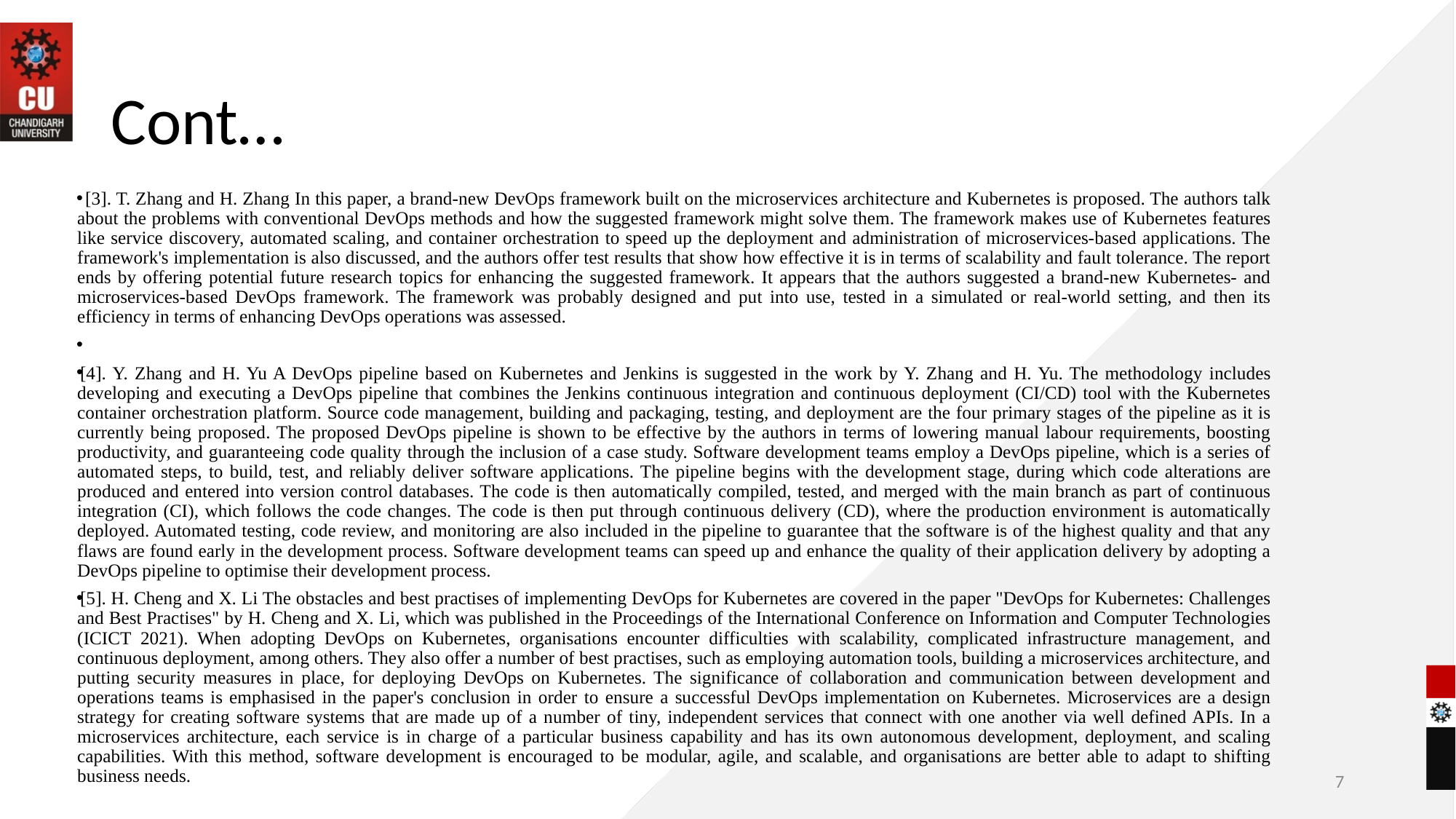

# Cont…
 [3]. T. Zhang and H. Zhang In this paper, a brand-new DevOps framework built on the microservices architecture and Kubernetes is proposed. The authors talk about the problems with conventional DevOps methods and how the suggested framework might solve them. The framework makes use of Kubernetes features like service discovery, automated scaling, and container orchestration to speed up the deployment and administration of microservices-based applications. The framework's implementation is also discussed, and the authors offer test results that show how effective it is in terms of scalability and fault tolerance. The report ends by offering potential future research topics for enhancing the suggested framework. It appears that the authors suggested a brand-new Kubernetes- and microservices-based DevOps framework. The framework was probably designed and put into use, tested in a simulated or real-world setting, and then its efficiency in terms of enhancing DevOps operations was assessed.

[4]. Y. Zhang and H. Yu A DevOps pipeline based on Kubernetes and Jenkins is suggested in the work by Y. Zhang and H. Yu. The methodology includes developing and executing a DevOps pipeline that combines the Jenkins continuous integration and continuous deployment (CI/CD) tool with the Kubernetes container orchestration platform. Source code management, building and packaging, testing, and deployment are the four primary stages of the pipeline as it is currently being proposed. The proposed DevOps pipeline is shown to be effective by the authors in terms of lowering manual labour requirements, boosting productivity, and guaranteeing code quality through the inclusion of a case study. Software development teams employ a DevOps pipeline, which is a series of automated steps, to build, test, and reliably deliver software applications. The pipeline begins with the development stage, during which code alterations are produced and entered into version control databases. The code is then automatically compiled, tested, and merged with the main branch as part of continuous integration (CI), which follows the code changes. The code is then put through continuous delivery (CD), where the production environment is automatically deployed. Automated testing, code review, and monitoring are also included in the pipeline to guarantee that the software is of the highest quality and that any flaws are found early in the development process. Software development teams can speed up and enhance the quality of their application delivery by adopting a DevOps pipeline to optimise their development process.
[5]. H. Cheng and X. Li The obstacles and best practises of implementing DevOps for Kubernetes are covered in the paper "DevOps for Kubernetes: Challenges and Best Practises" by H. Cheng and X. Li, which was published in the Proceedings of the International Conference on Information and Computer Technologies (ICICT 2021). When adopting DevOps on Kubernetes, organisations encounter difficulties with scalability, complicated infrastructure management, and continuous deployment, among others. They also offer a number of best practises, such as employing automation tools, building a microservices architecture, and putting security measures in place, for deploying DevOps on Kubernetes. The significance of collaboration and communication between development and operations teams is emphasised in the paper's conclusion in order to ensure a successful DevOps implementation on Kubernetes. Microservices are a design strategy for creating software systems that are made up of a number of tiny, independent services that connect with one another via well defined APIs. In a microservices architecture, each service is in charge of a particular business capability and has its own autonomous development, deployment, and scaling capabilities. With this method, software development is encouraged to be modular, agile, and scalable, and organisations are better able to adapt to shifting business needs.

7